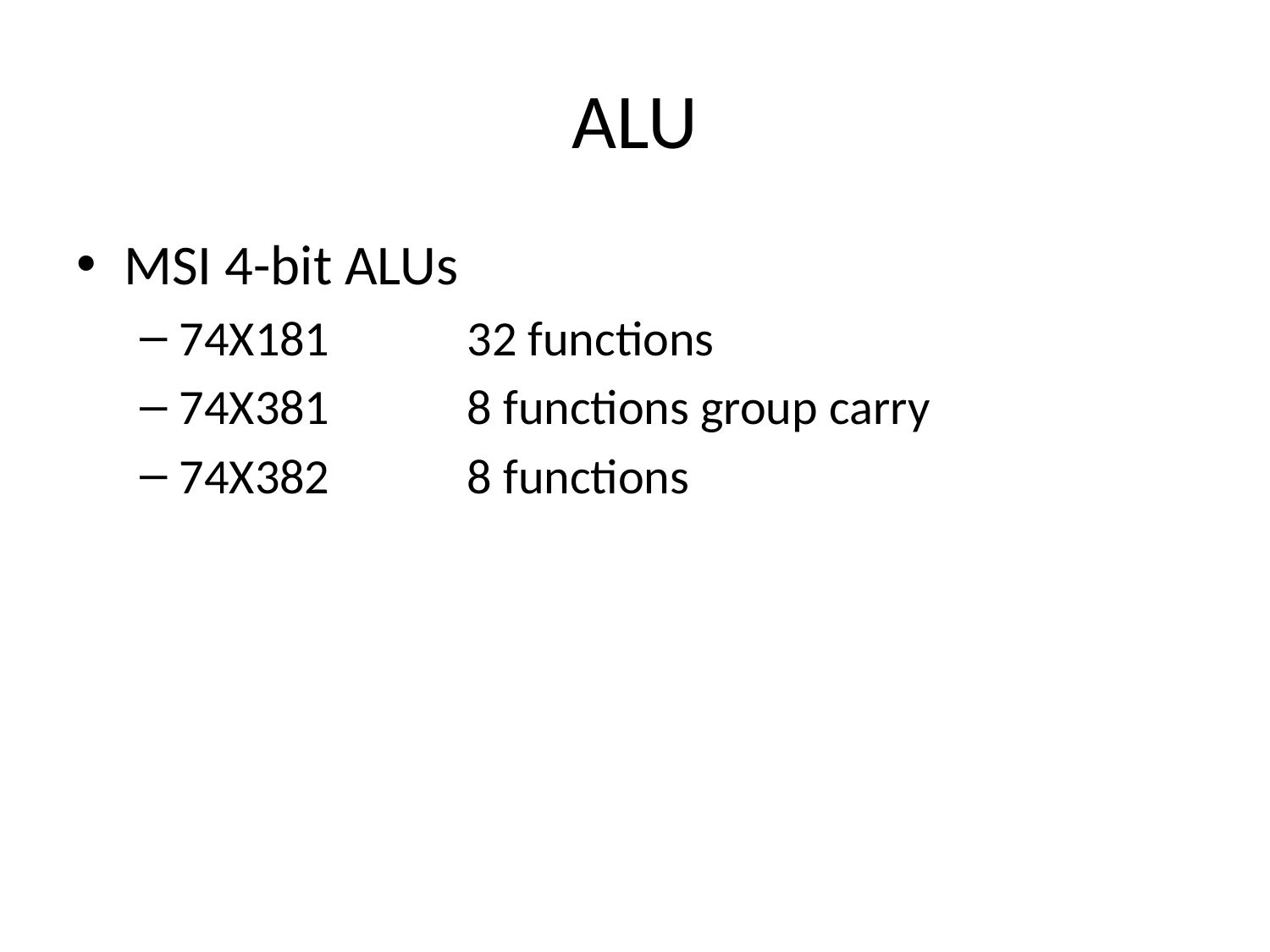

# ALU
MSI 4-bit ALUs
74X181	   32 functions
74X381	   8 functions group carry
74X382	   8 functions